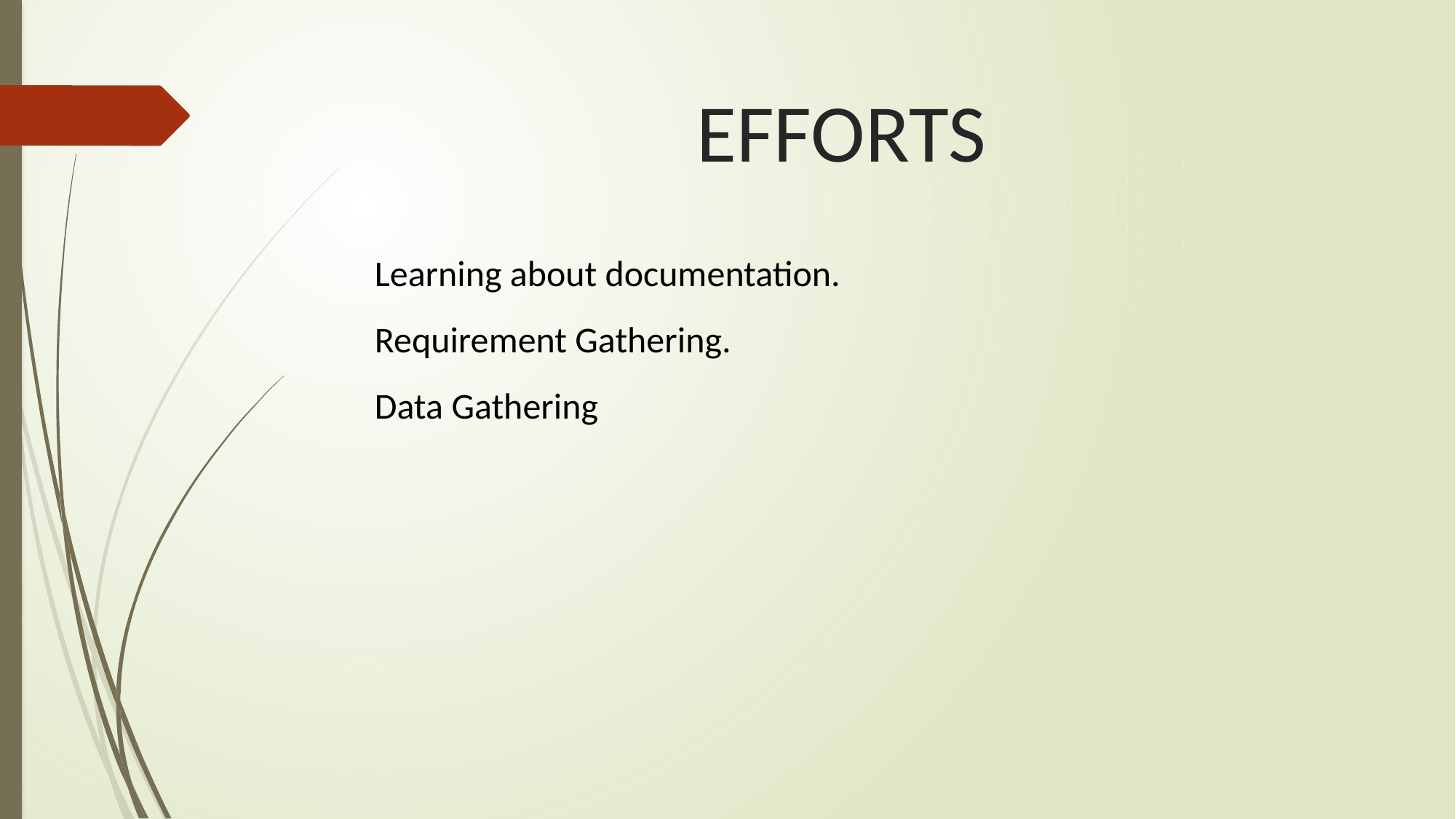

# EFFORTS
Learning about documentation.
Requirement Gathering.
Data Gathering